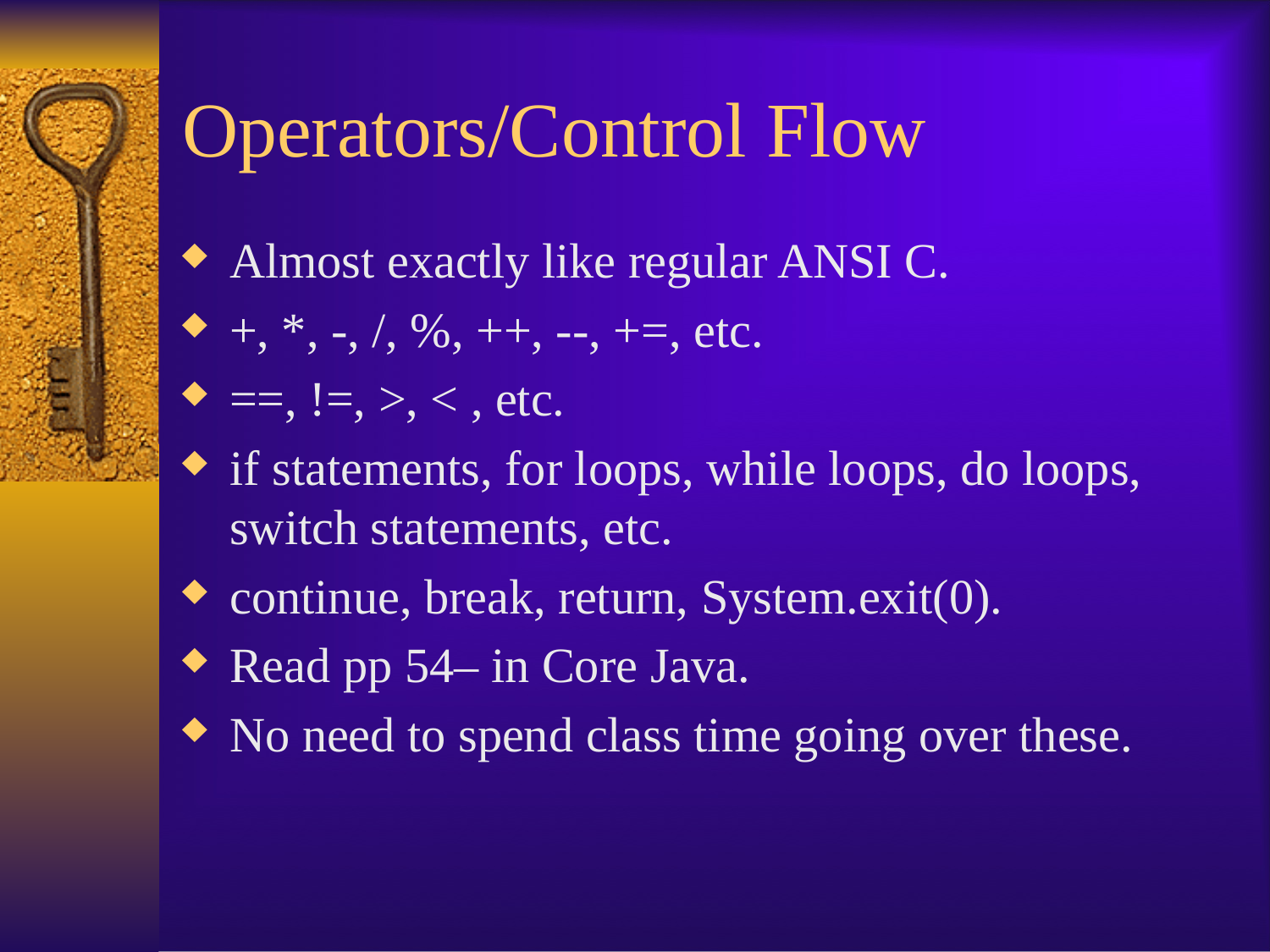

# Operators/Control Flow
Almost exactly like regular ANSI C.
+, *, -, /, %, ++, --, +=, etc.
==, !=, >, < , etc.
if statements, for loops, while loops, do loops, switch statements, etc.
continue, break, return, System.exit(0).
Read pp 54– in Core Java.
No need to spend class time going over these.